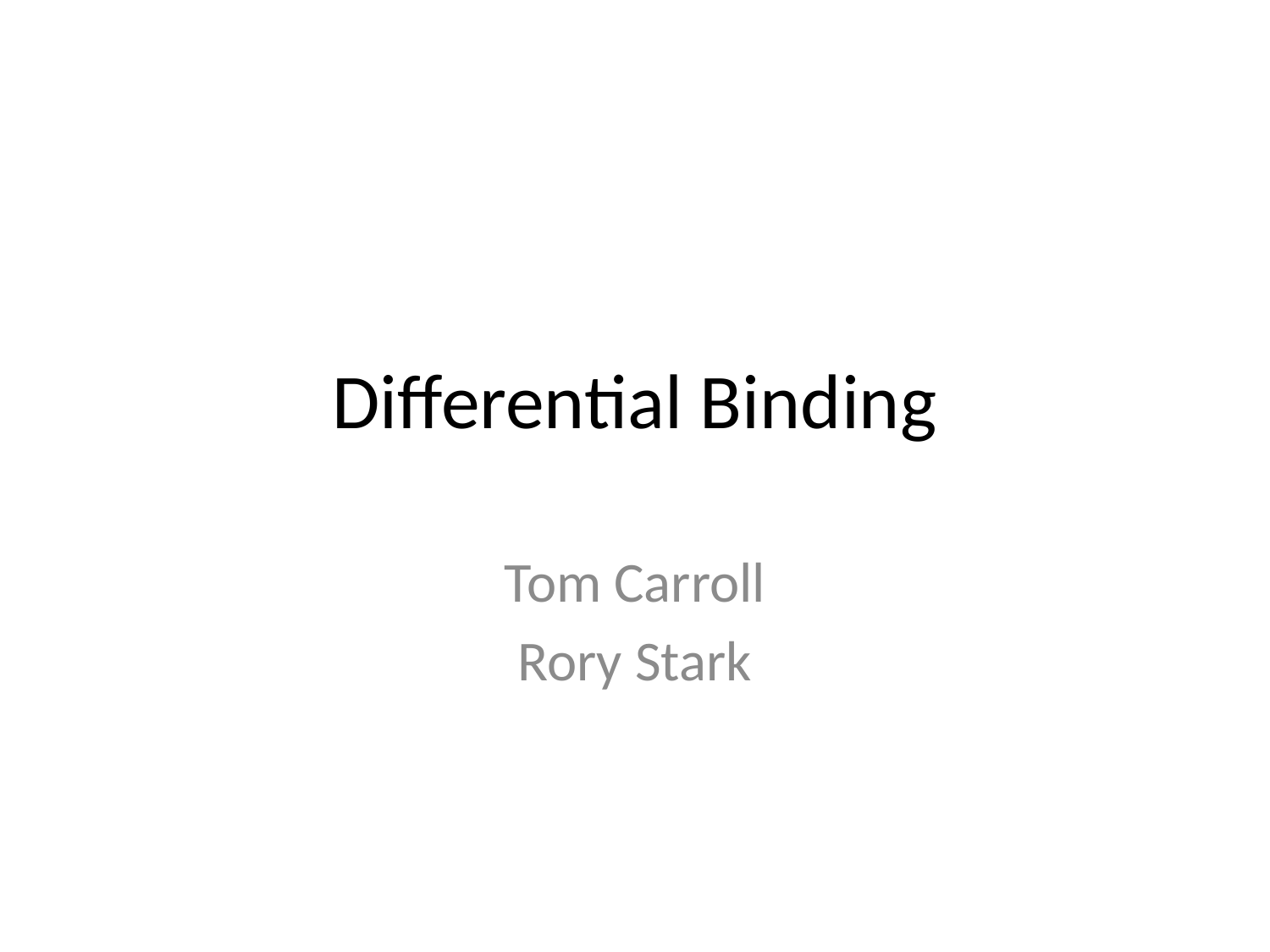

# Differential Binding
Tom Carroll
Rory Stark